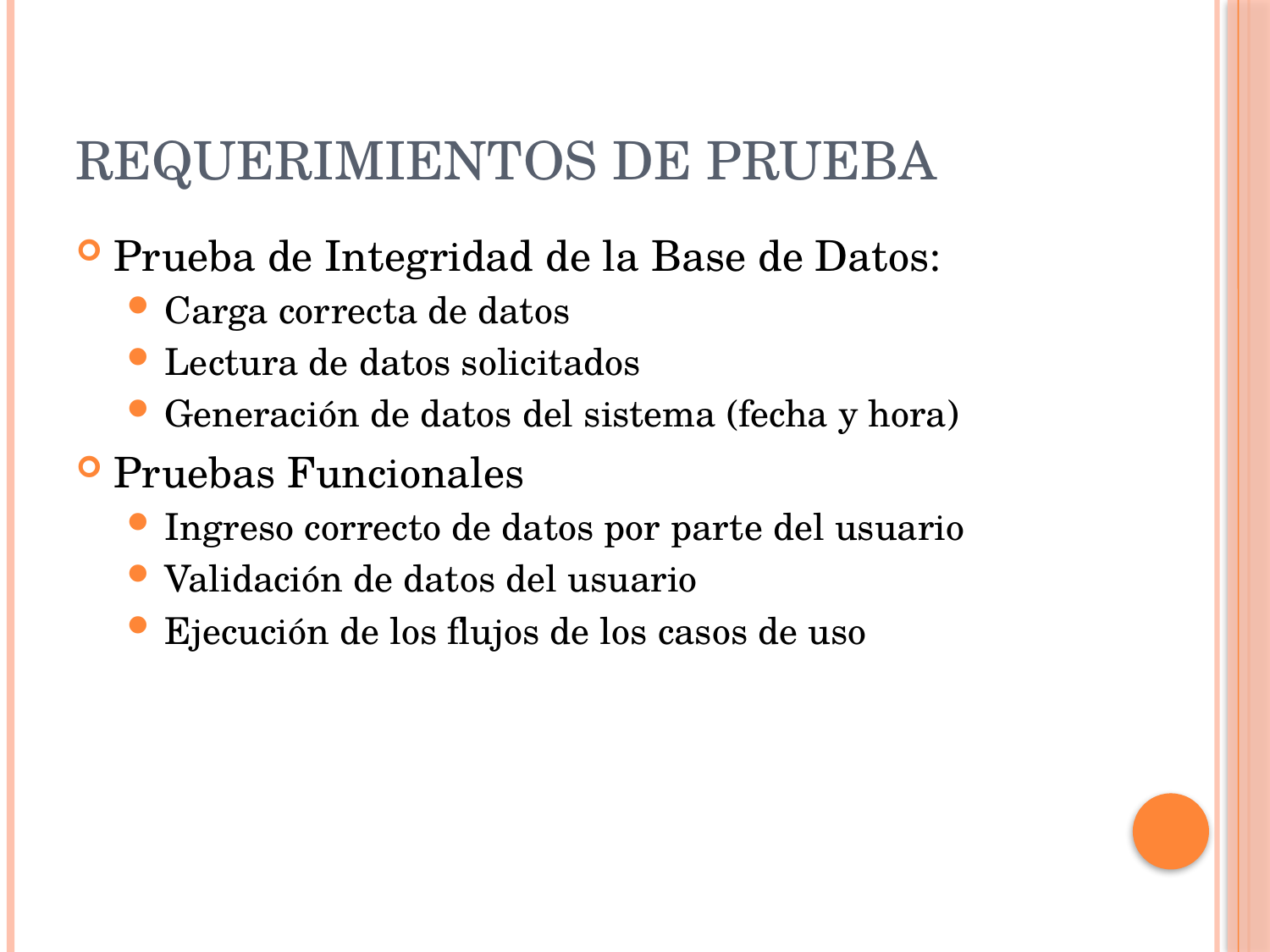

# Requerimientos de Prueba
Prueba de Integridad de la Base de Datos:
Carga correcta de datos
Lectura de datos solicitados
Generación de datos del sistema (fecha y hora)
Pruebas Funcionales
Ingreso correcto de datos por parte del usuario
Validación de datos del usuario
Ejecución de los flujos de los casos de uso